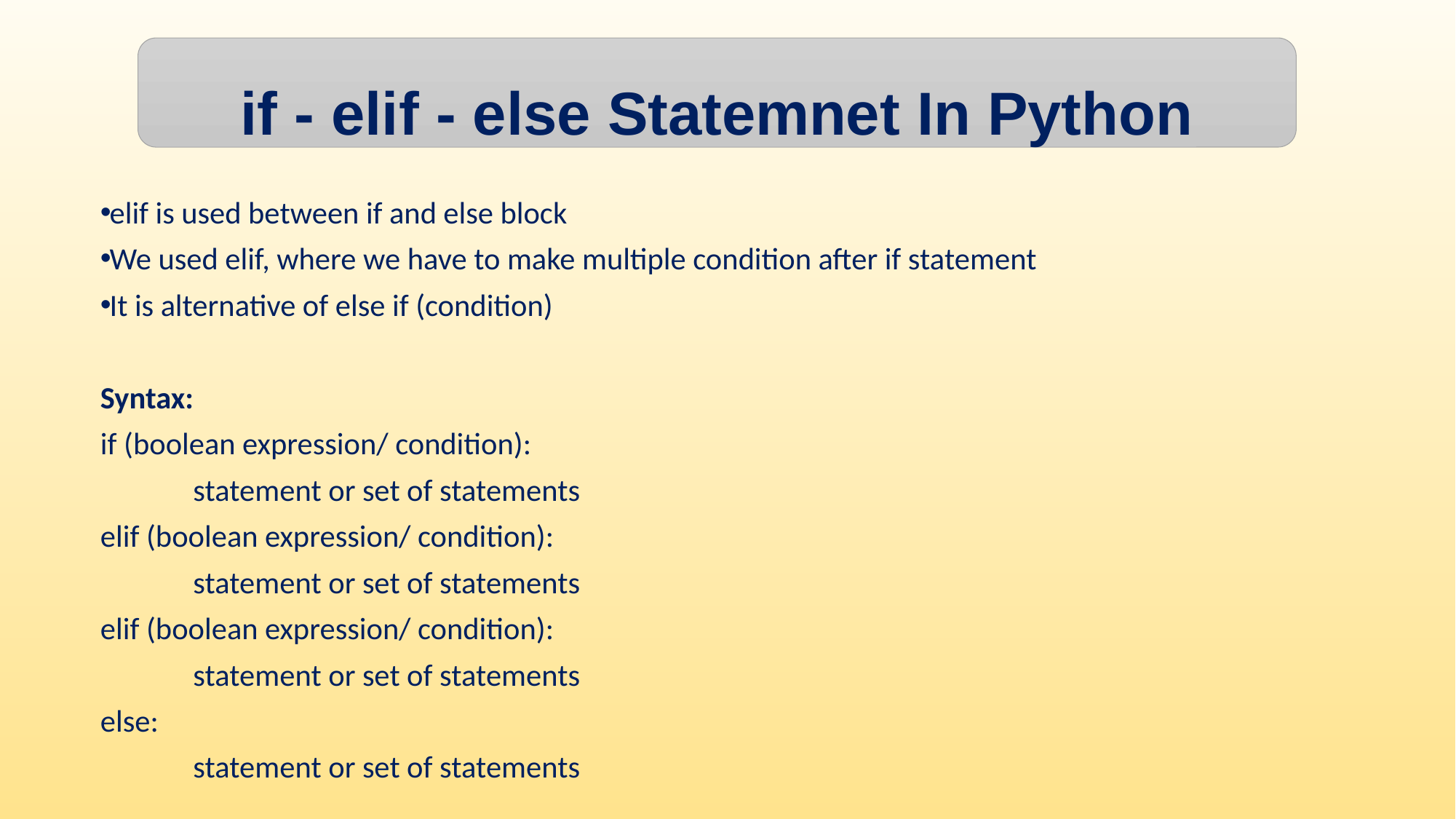

if - elif - else Statemnet In Python
elif is used between if and else block
We used elif, where we have to make multiple condition after if statement
It is alternative of else if (condition)

Syntax:
if (boolean expression/ condition):
	statement or set of statements
elif (boolean expression/ condition):
	statement or set of statements
elif (boolean expression/ condition):
	statement or set of statements
else:
	statement or set of statements